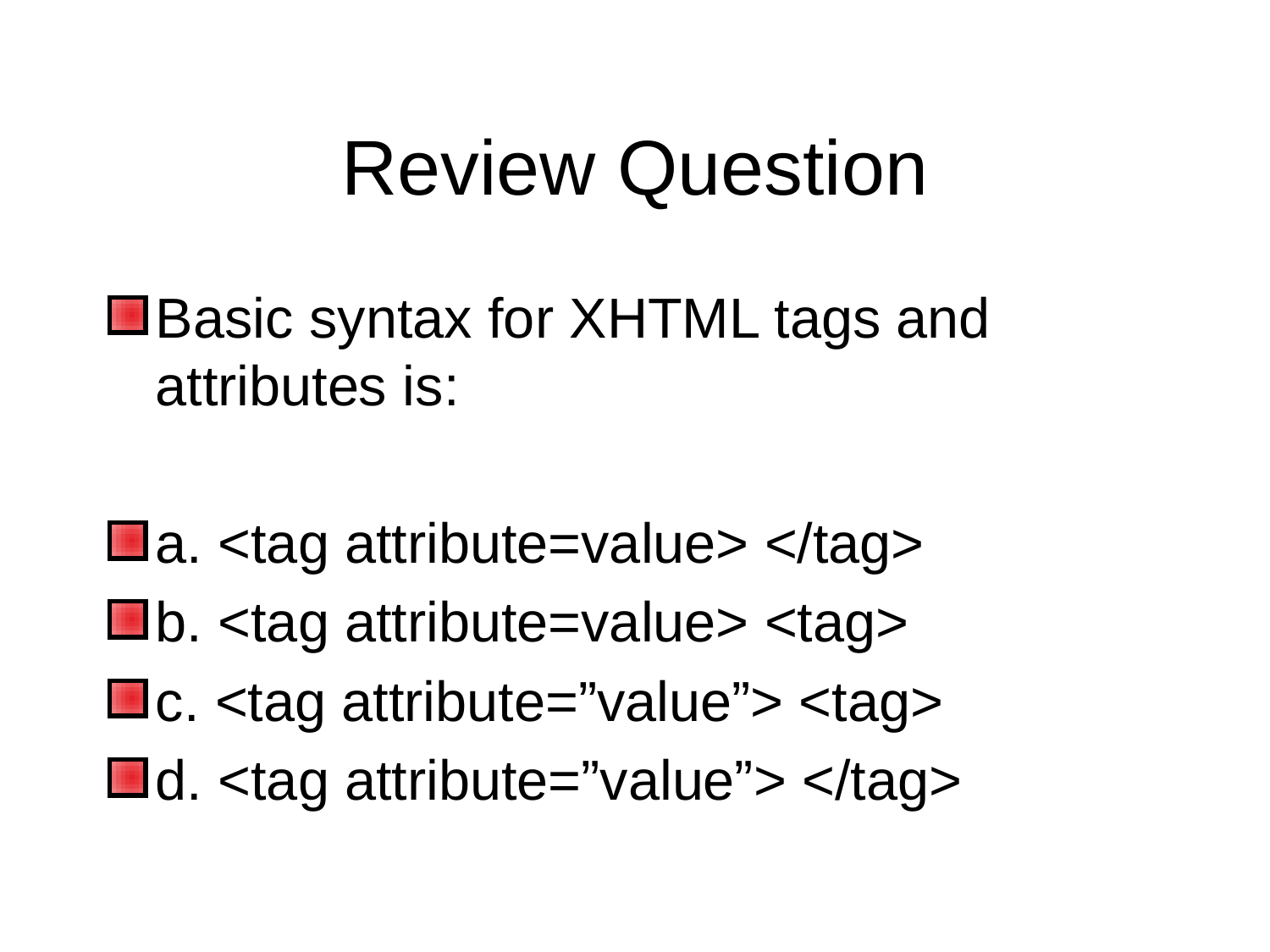

# Review Question
Basic syntax for XHTML tags and attributes is:

a. <tag attribute=value> </tag>
b. <tag attribute=value> <tag>
c. <tag attribute=”value”> <tag>
d. <tag attribute=”value”> </tag>